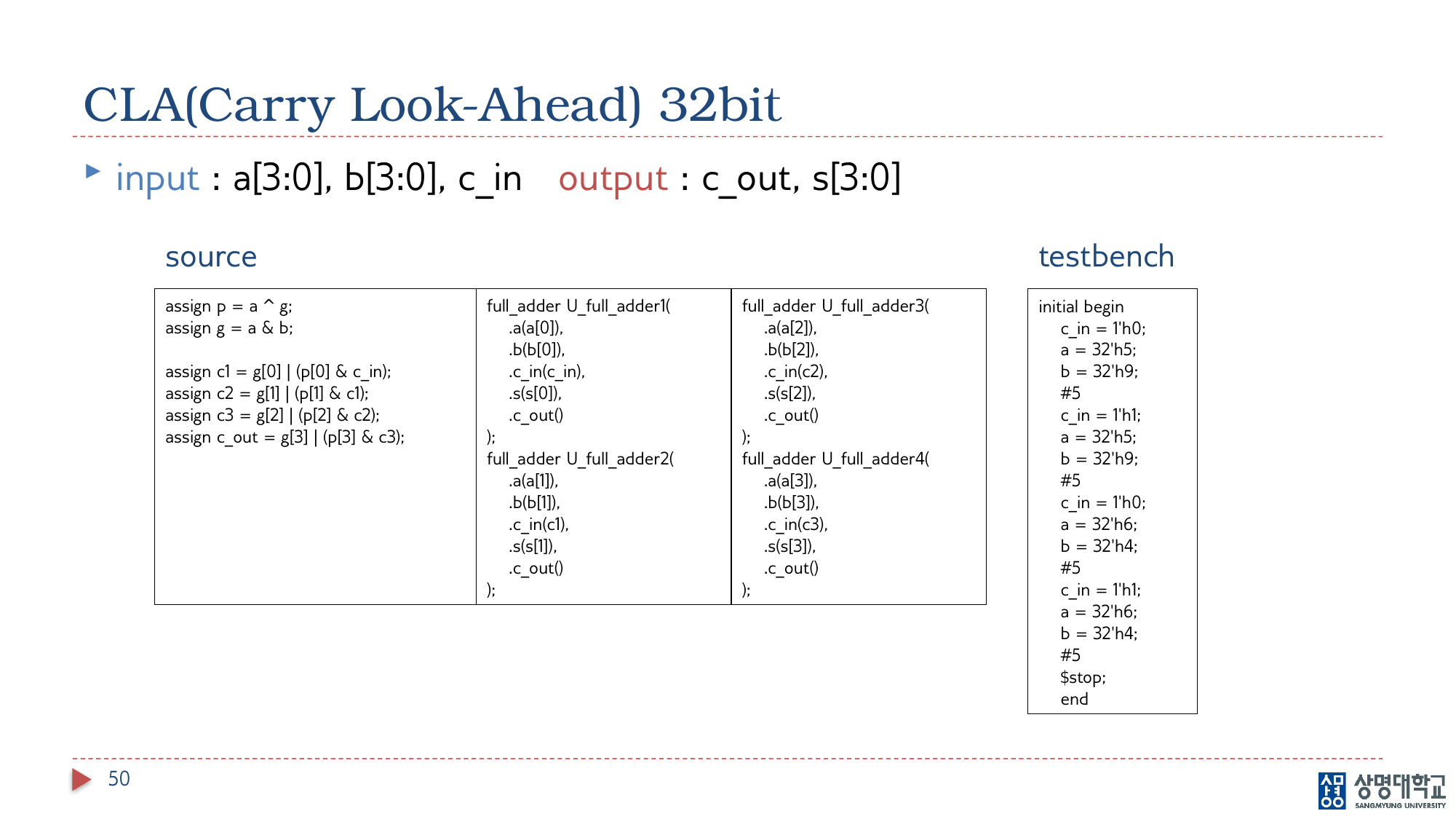

# CLA(Carry Look-Ahead) 32bit

input : a[3:0], b[3:0], c_in   output : c_out, s[3:0]
source
testbench
assign p = a ^ g;
assign g = a & b;
assign c1 = g[0] | (p[0] & c_in);
assign c2 = g[1] | (p[1] & c1);
assign c3 = g[2] | (p[2] & c2);
assign c_out = g[3] | (p[3] & c3);

full_adder U_full_adder1(
    .a(a[0]),
    .b(b[0]),
    .c_in(c_in),
    .s(s[0]),
    .c_out()
);
full_adder U_full_adder2(
    .a(a[1]),
    .b(b[1]),
    .c_in(c1),
    .s(s[1]),
    .c_out()
);
full_adder U_full_adder3(
    .a(a[2]),
    .b(b[2]),
    .c_in(c2),
    .s(s[2]),
    .c_out()
);
full_adder U_full_adder4(
    .a(a[3]),
    .b(b[3]),
    .c_in(c3),
    .s(s[3]),
    .c_out()
);
initial begin
    c_in = 1'h0;
    a = 32'h5;
    b = 32'h9;
    #5
    c_in = 1'h1;
    a = 32'h5;
    b = 32'h9;
    #5
    c_in = 1'h0;
    a = 32'h6;
    b = 32'h4;
    #5
    c_in = 1'h1;
    a = 32'h6;
    b = 32'h4;
    #5
    $stop;
    end
50